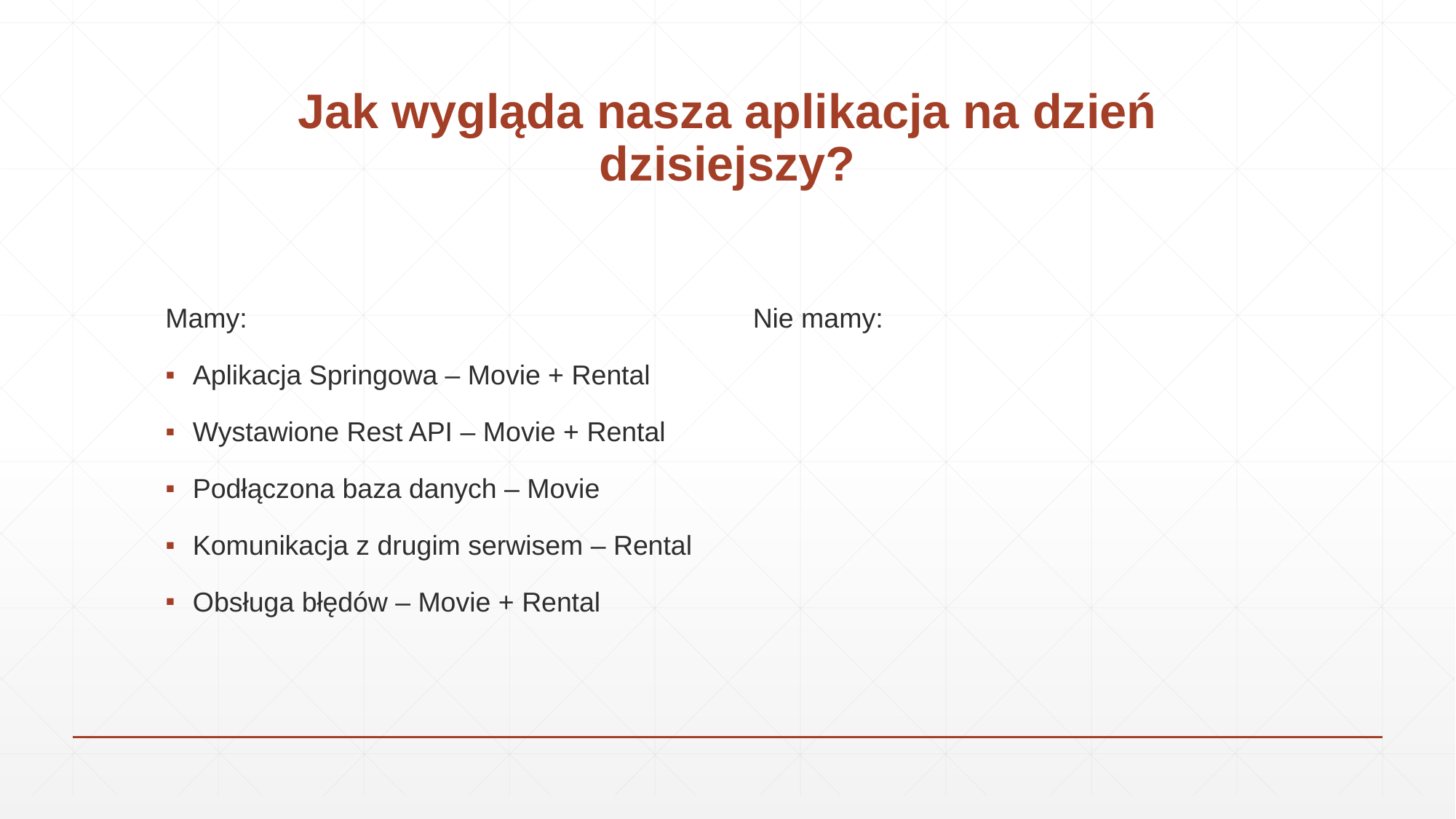

# Jak wygląda nasza aplikacja na dzień dzisiejszy?

Nie mamy:

Mamy:
Aplikacja Springowa – Movie + Rental
Wystawione Rest API – Movie + Rental
Podłączona baza danych – Movie
Komunikacja z drugim serwisem – Rental
Obsługa błędów – Movie + Rental